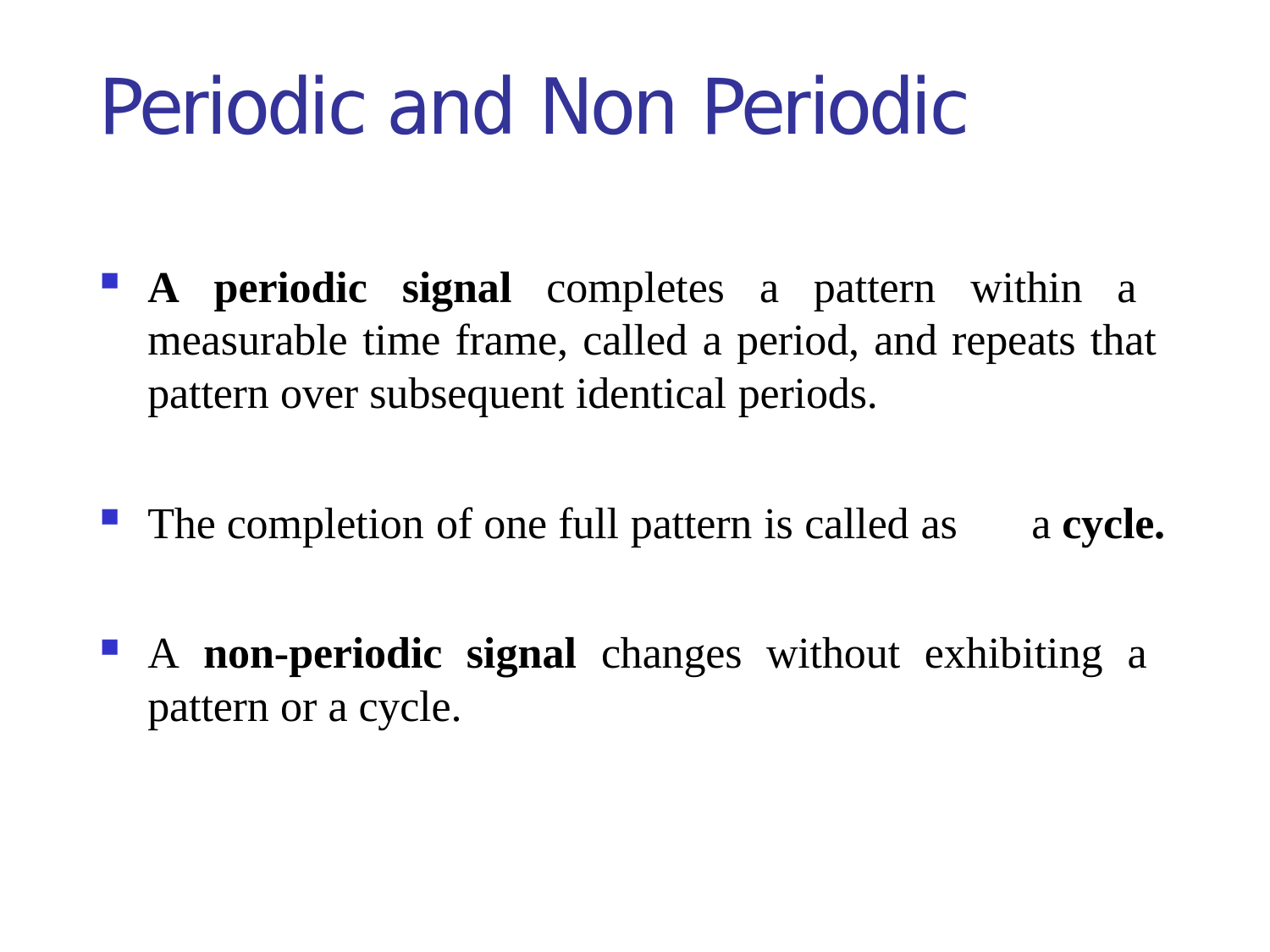

# Periodic and Non Periodic
A periodic signal completes a pattern within a  measurable time frame, called a period, and repeats that  pattern over subsequent identical periods.

The completion of one full pattern is called as	a cycle.

A non-periodic signal changes without exhibiting a  pattern or a cycle.